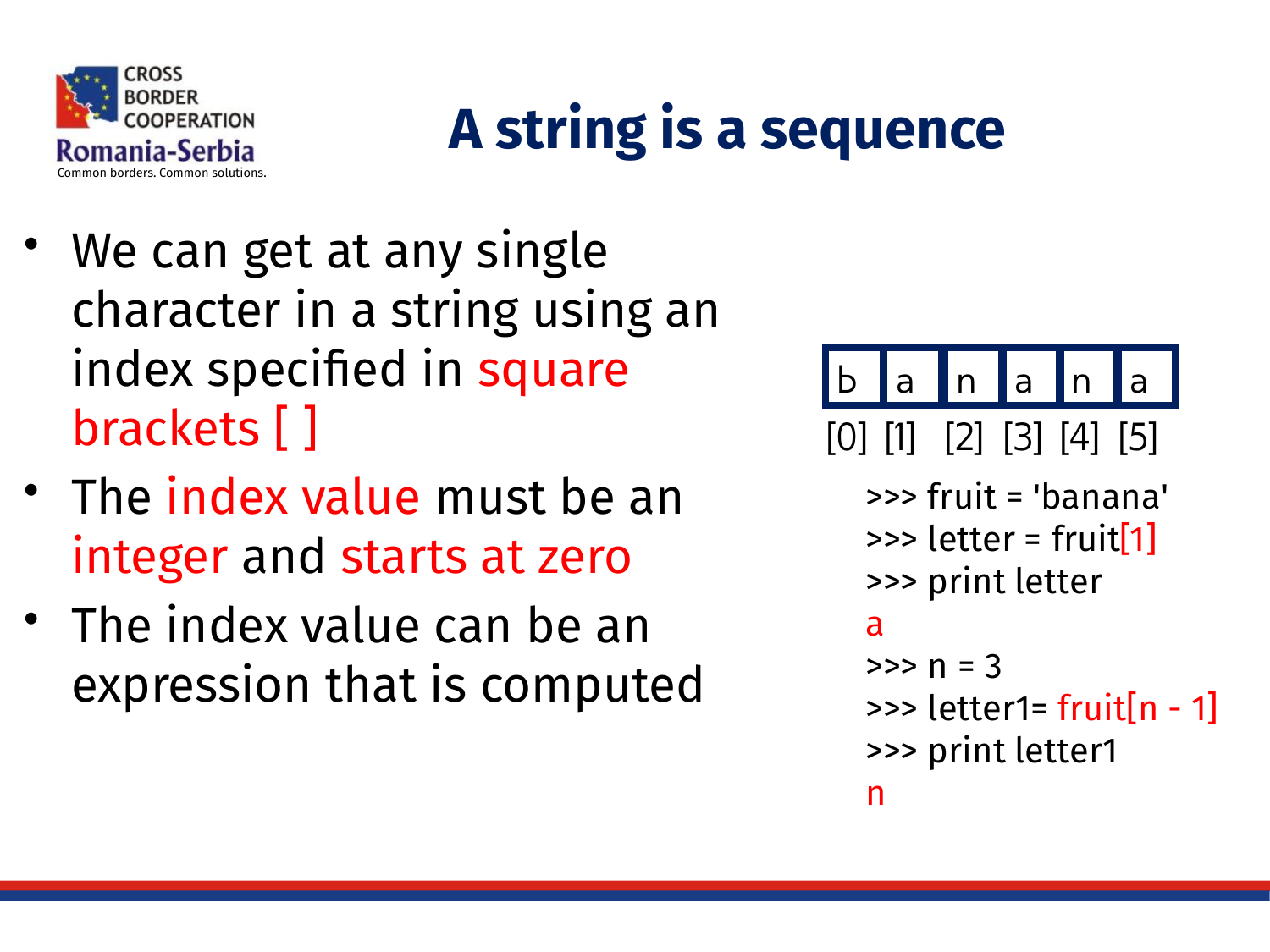

# A string is a sequence
We can get at any single character in a string using an index specified in square brackets [ ]
The index value must be an integer and starts at zero
The index value can be an expression that is computed
 b
 a
 n
 a
 n
 a
[0]
[1]
[2]
[3]
[4]
[5]
>>> fruit = 'banana'
>>> letter = fruit[1]
>>> print letter
a
>>> n = 3
>>> letter1= fruit[n - 1]
>>> print letter1
n